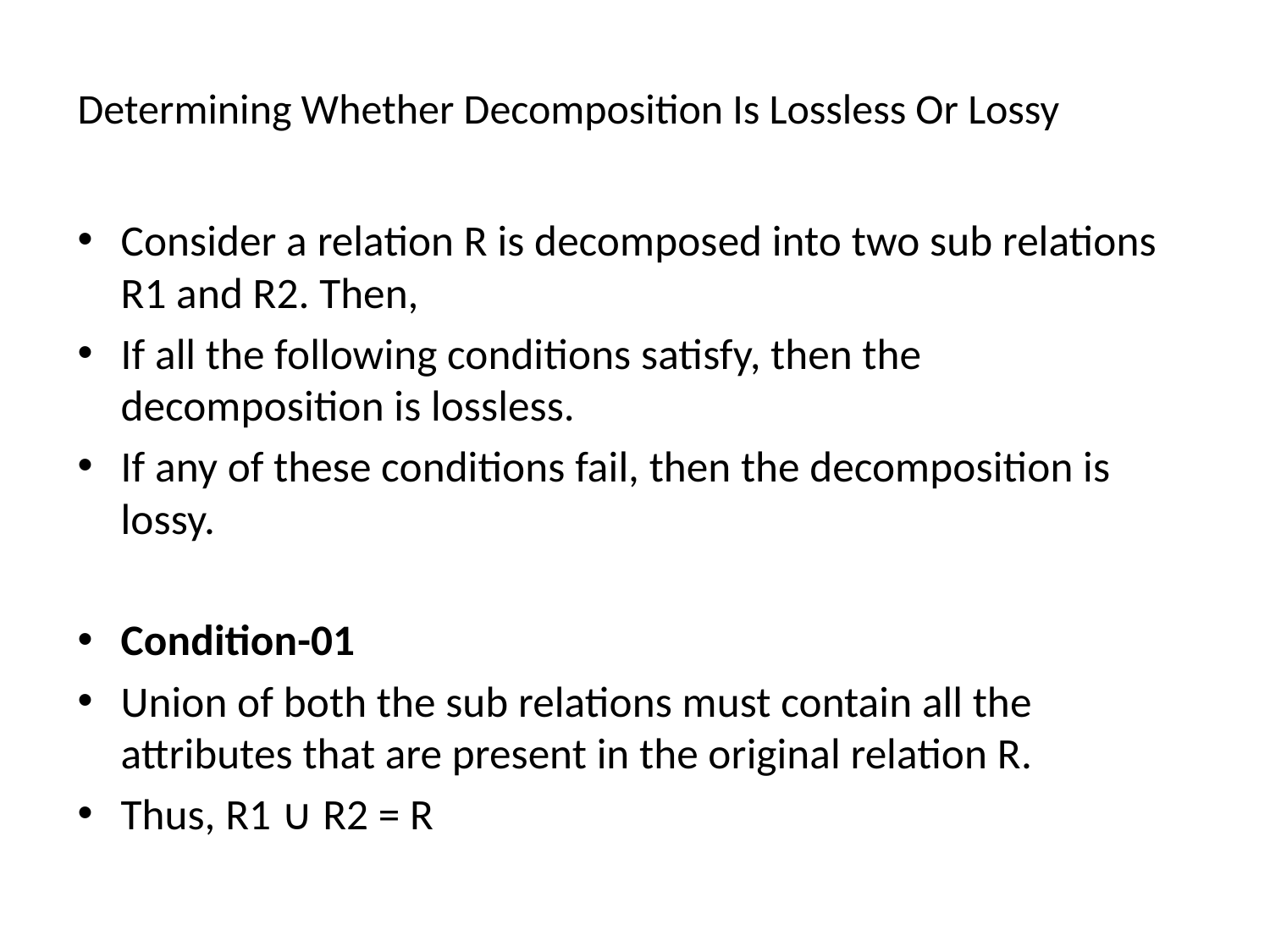

# Determining Whether Decomposition Is Lossless Or Lossy
Consider a relation R is decomposed into two sub relations R1 and R2. Then,
If all the following conditions satisfy, then the decomposition is lossless.
If any of these conditions fail, then the decomposition is lossy.

Condition-01
Union of both the sub relations must contain all the attributes that are present in the original relation R.
Thus, R1 ∪ R2 = R